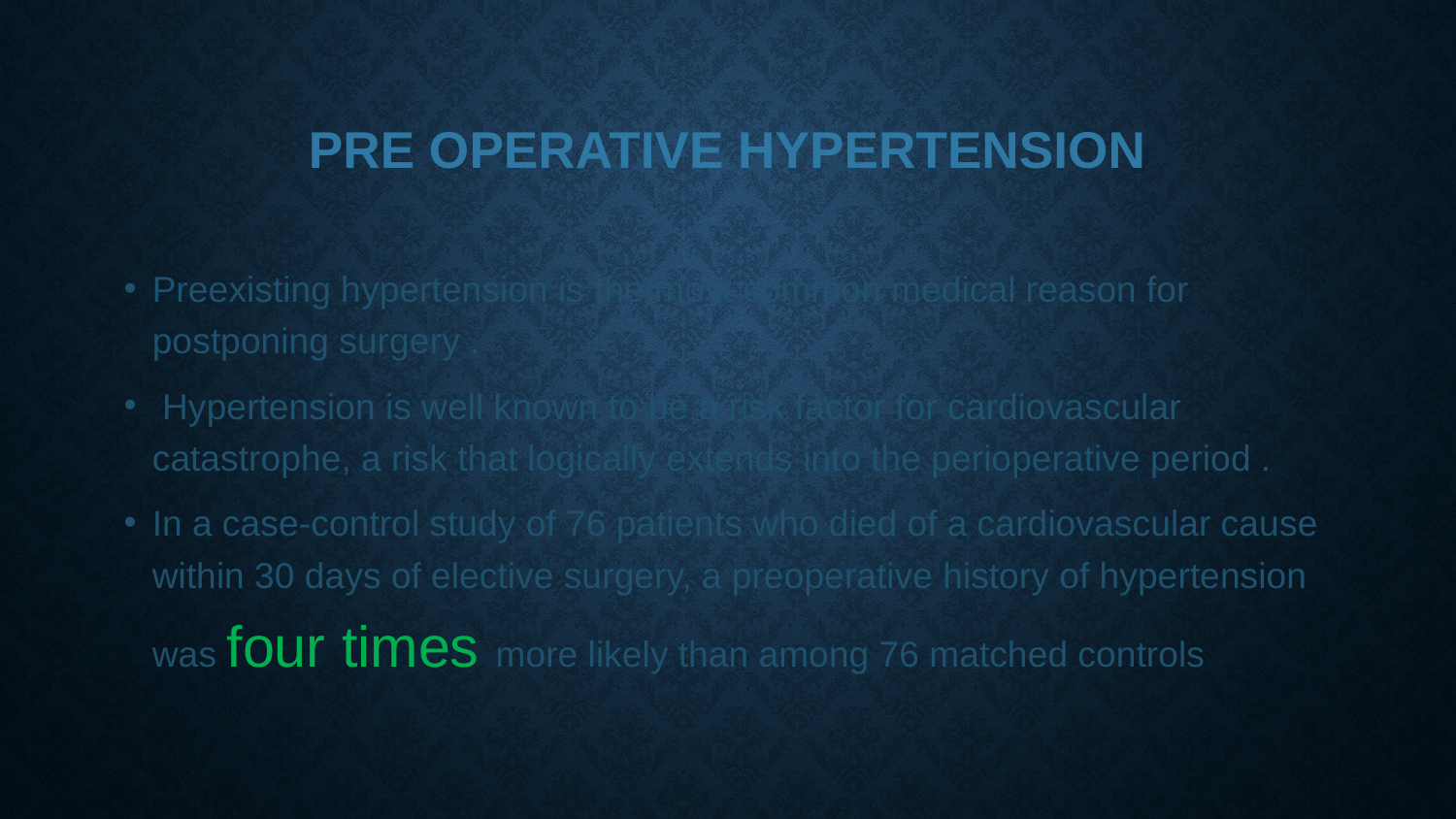

# PRE OPERATIVE HYPERTENSION
Preexisting hypertension is the most common medical reason for postponing surgery .
 Hypertension is well known to be a risk factor for cardiovascular catastrophe, a risk that logically extends into the perioperative period .
In a case-control study of 76 patients who died of a cardiovascular cause within 30 days of elective surgery, a preoperative history of hypertension was four times more likely than among 76 matched controls